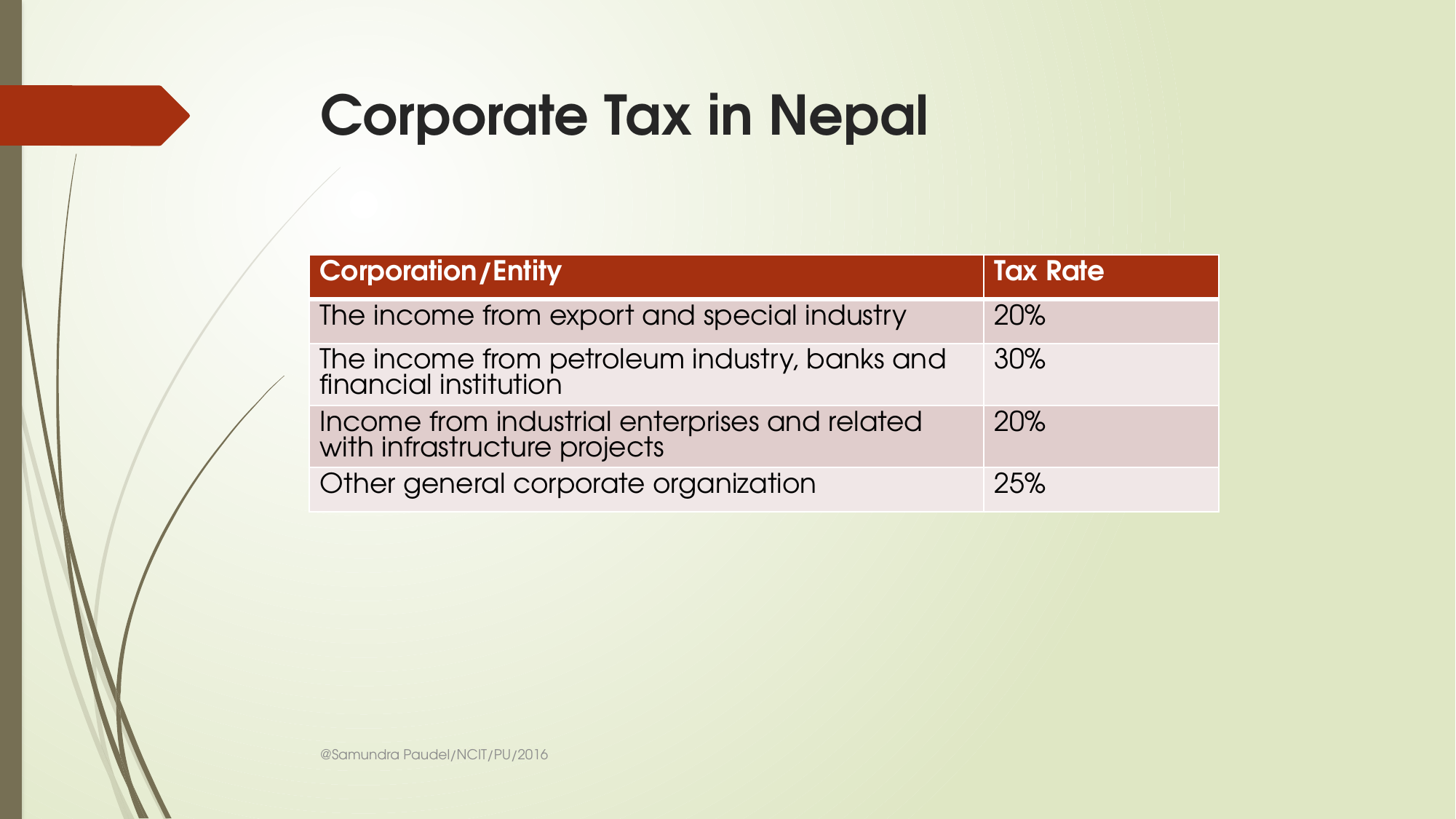

# Corporate Tax in Nepal
| Corporation/Entity | Tax Rate |
| --- | --- |
| The income from export and special industry | 20% |
| The income from petroleum industry, banks and financial institution | 30% |
| Income from industrial enterprises and related with infrastructure projects | 20% |
| Other general corporate organization | 25% |
@Samundra Paudel/NCIT/PU/2016